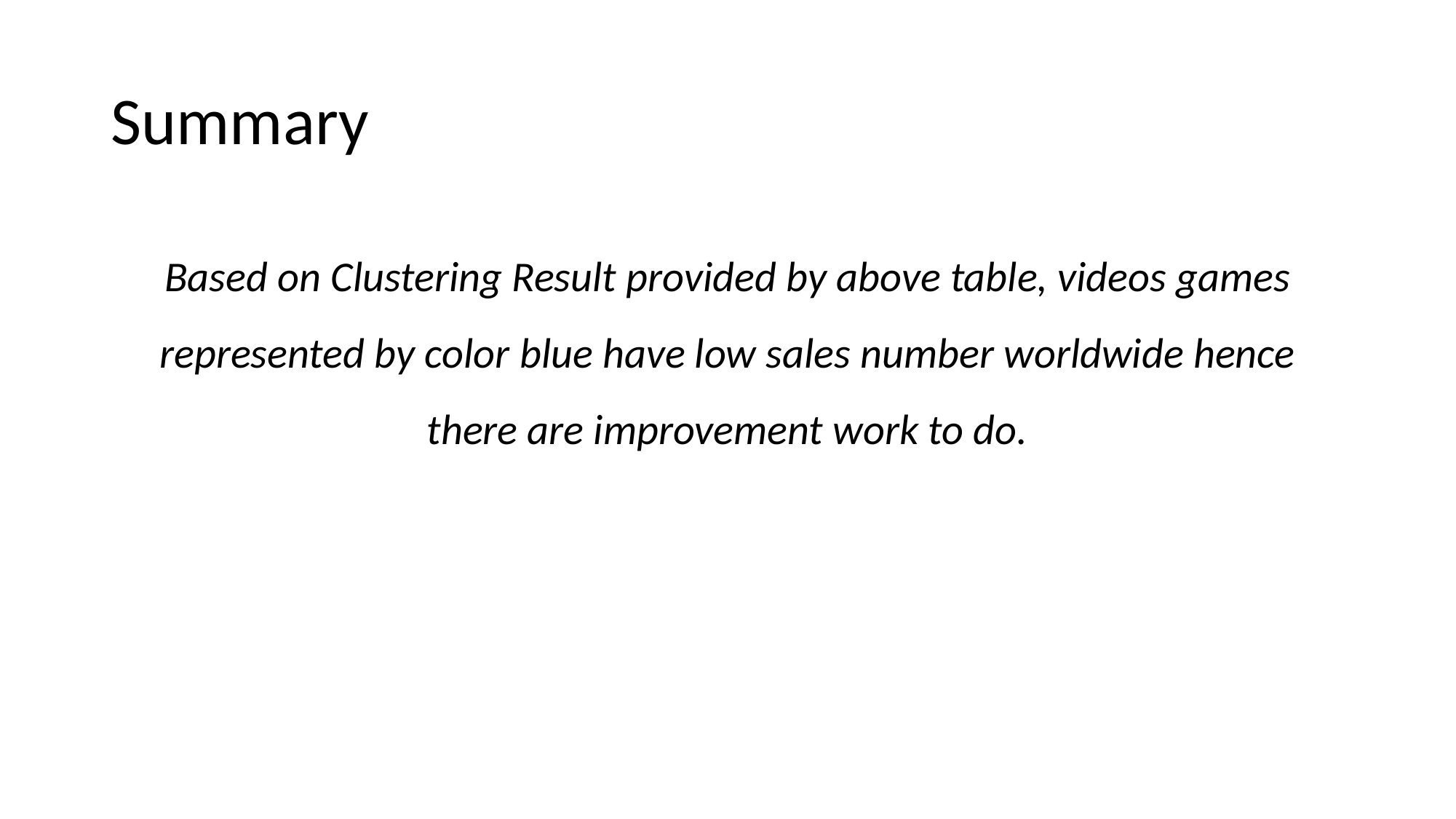

# Summary
Based on Clustering Result provided by above table, videos games represented by color blue have low sales number worldwide hence there are improvement work to do.